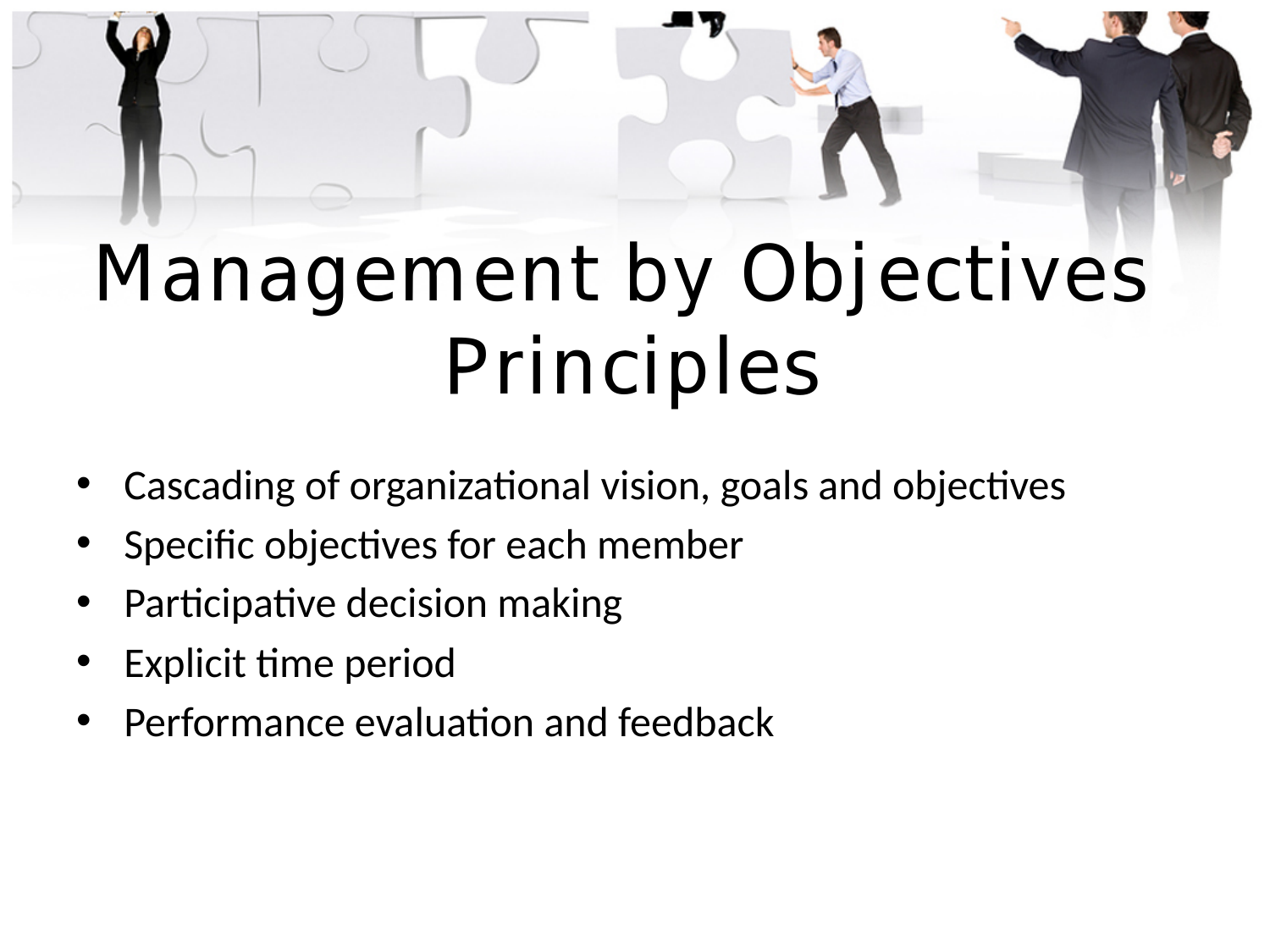

# Management by Objectives  Principles

Cascading of organizational vision, goals and objectives
Specific objectives for each member
Participative decision making
Explicit time period
Performance evaluation and feedback